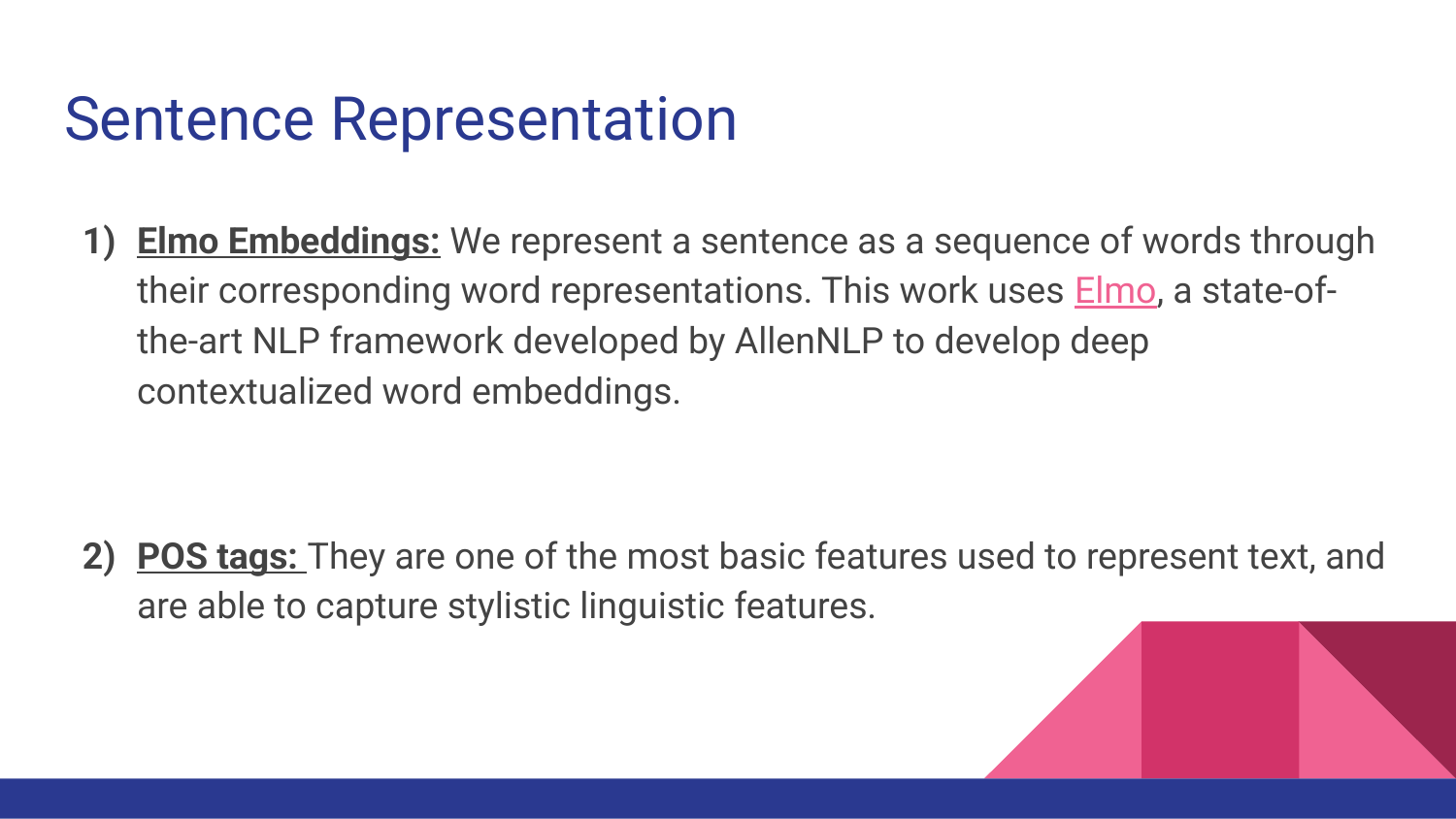

# Sentence Representation
Elmo Embeddings: We represent a sentence as a sequence of words through their corresponding word representations. This work uses Elmo, a state-of-the-art NLP framework developed by AllenNLP to develop deep contextualized word embeddings.

POS tags: They are one of the most basic features used to represent text, and are able to capture stylistic linguistic features.